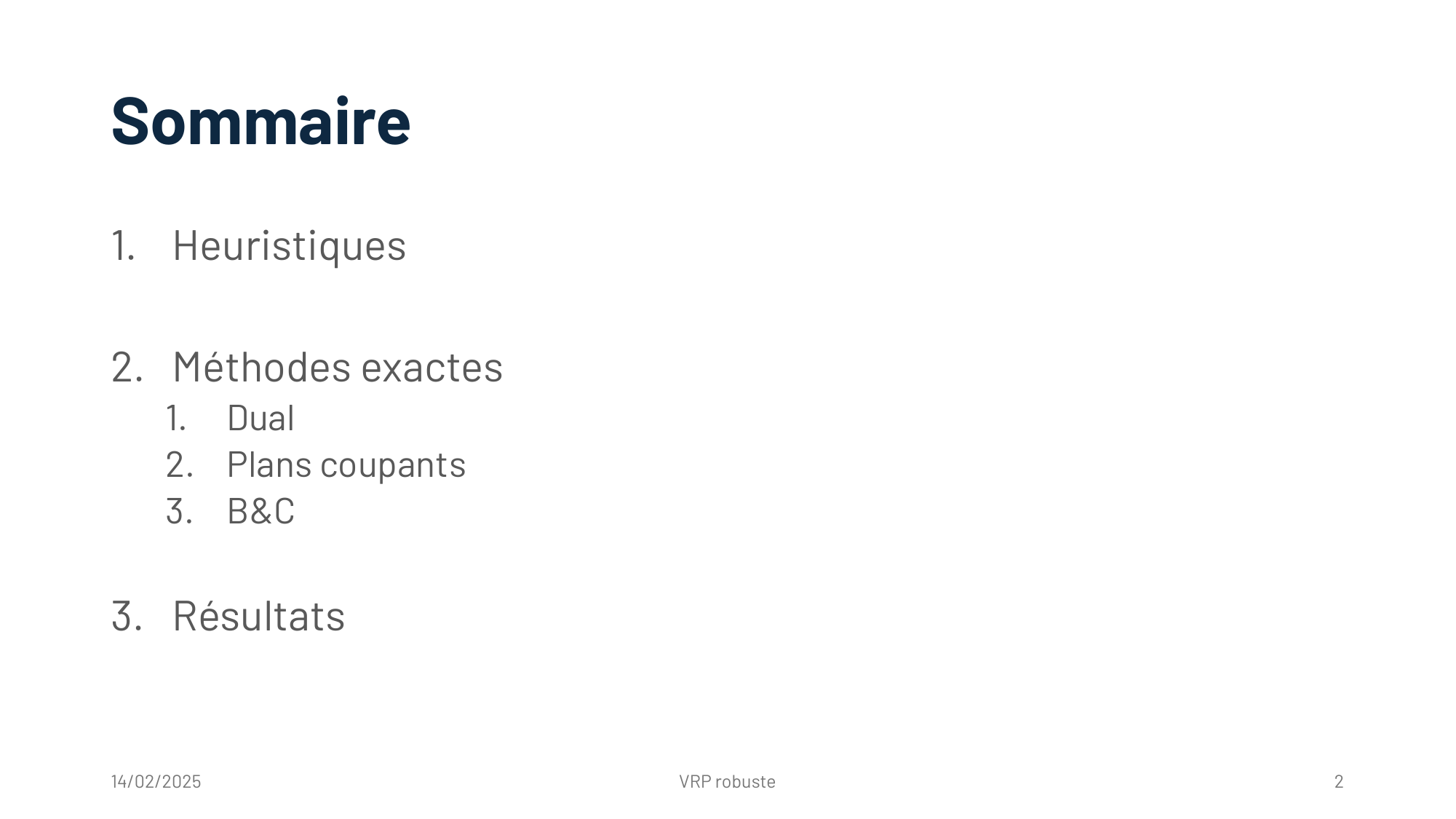

# Sommaire
Heuristiques

Méthodes exactes
Dual
Plans coupants
B&C

Résultats
14/02/2025
VRP robuste
2